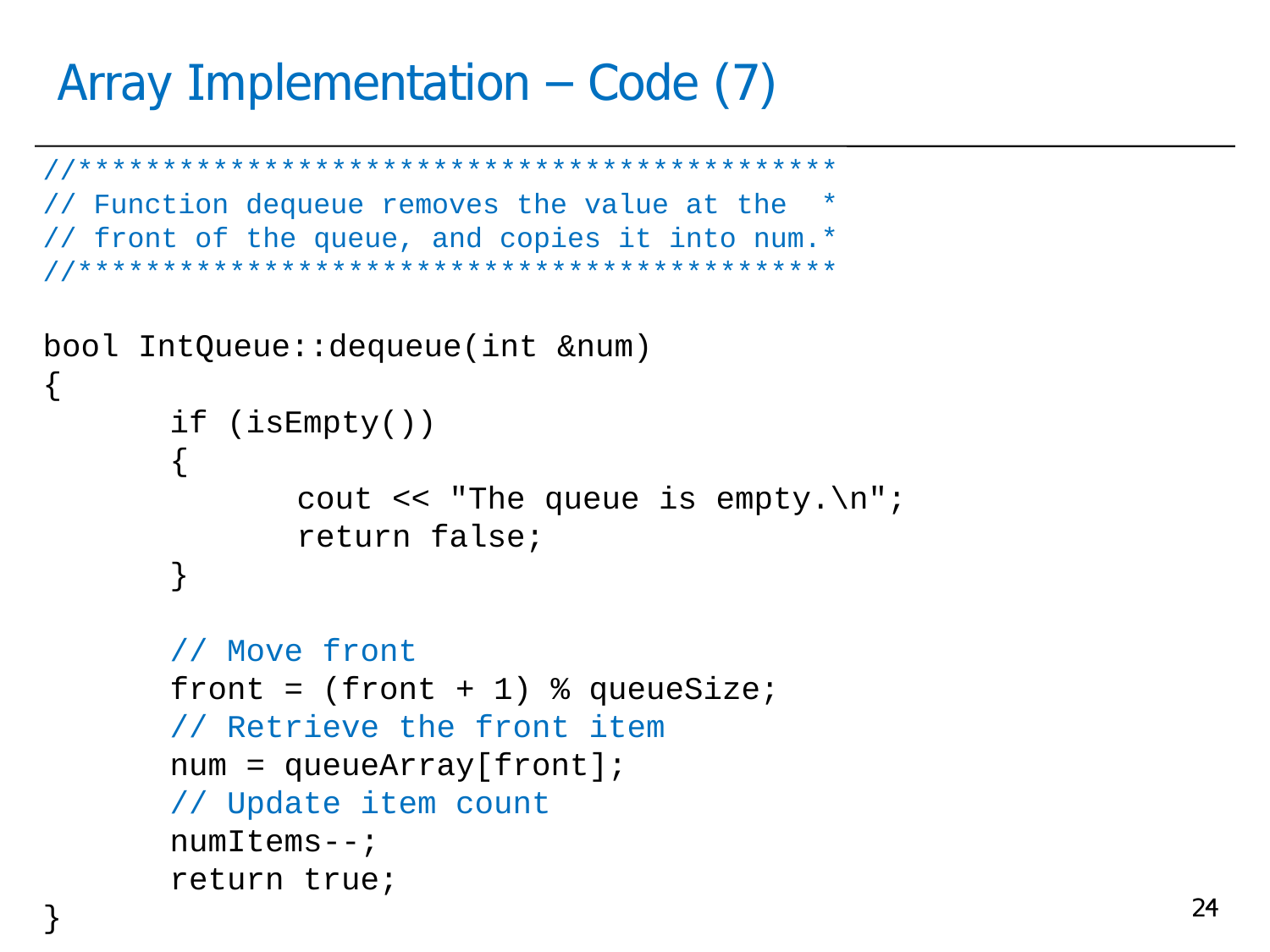

# Array Implementation – Code (7)
//*********************************************
// Function dequeue removes the value at the  *
// front of the queue, and copies it into num.*
//*********************************************
bool IntQueue::dequeue(int &num)
{
	if (isEmpty())
	{
		cout << "The queue is empty.\n";
		return false;
	}

	// Move front
	front = (front + 1) % queueSize;
	// Retrieve the front item
	num = queueArray[front];
	// Update item count
	numItems--;
	return true;
}
24